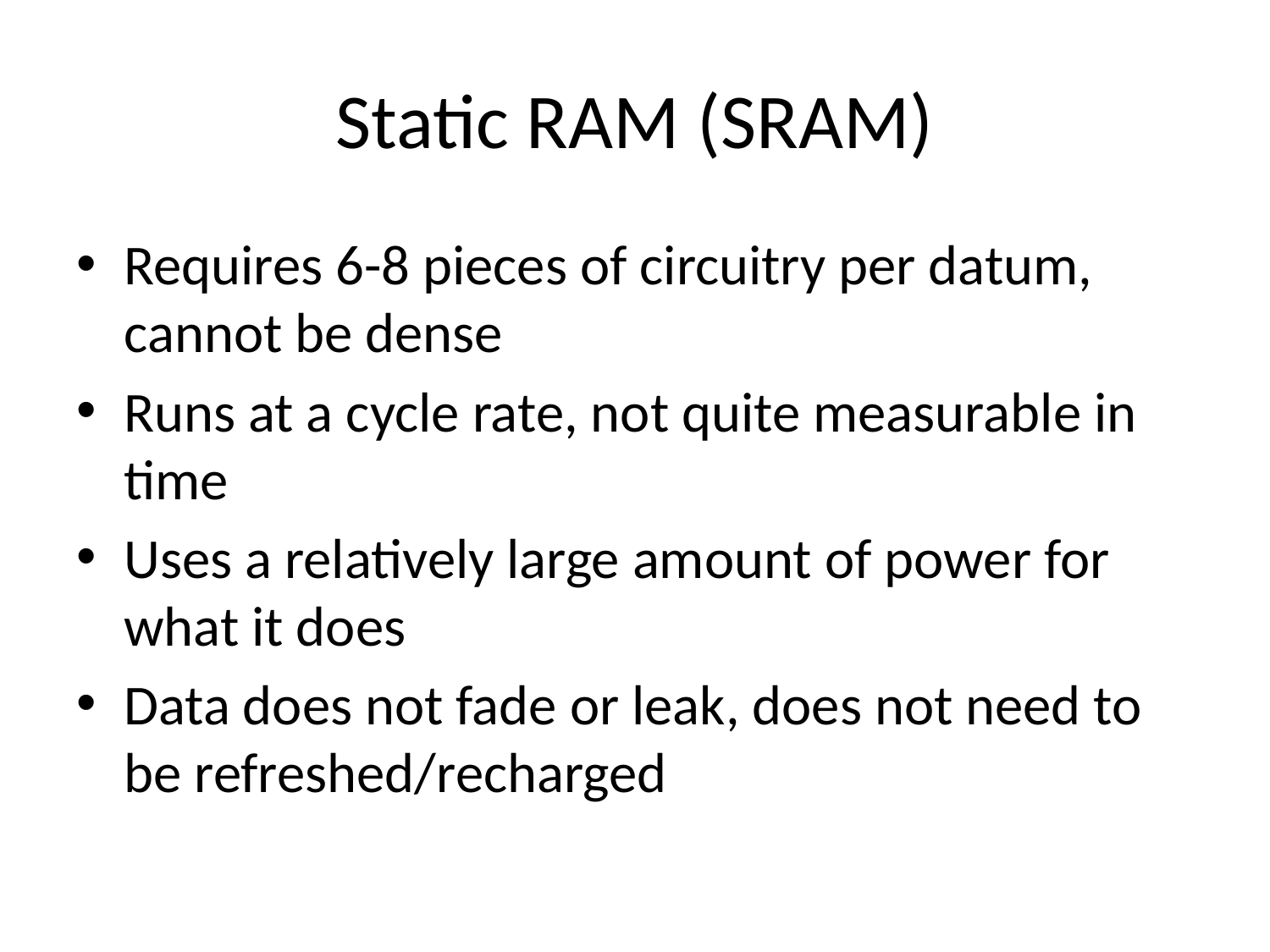

# Static RAM (SRAM)
Requires 6-8 pieces of circuitry per datum, cannot be dense
Runs at a cycle rate, not quite measurable in time
Uses a relatively large amount of power for what it does
Data does not fade or leak, does not need to be refreshed/recharged